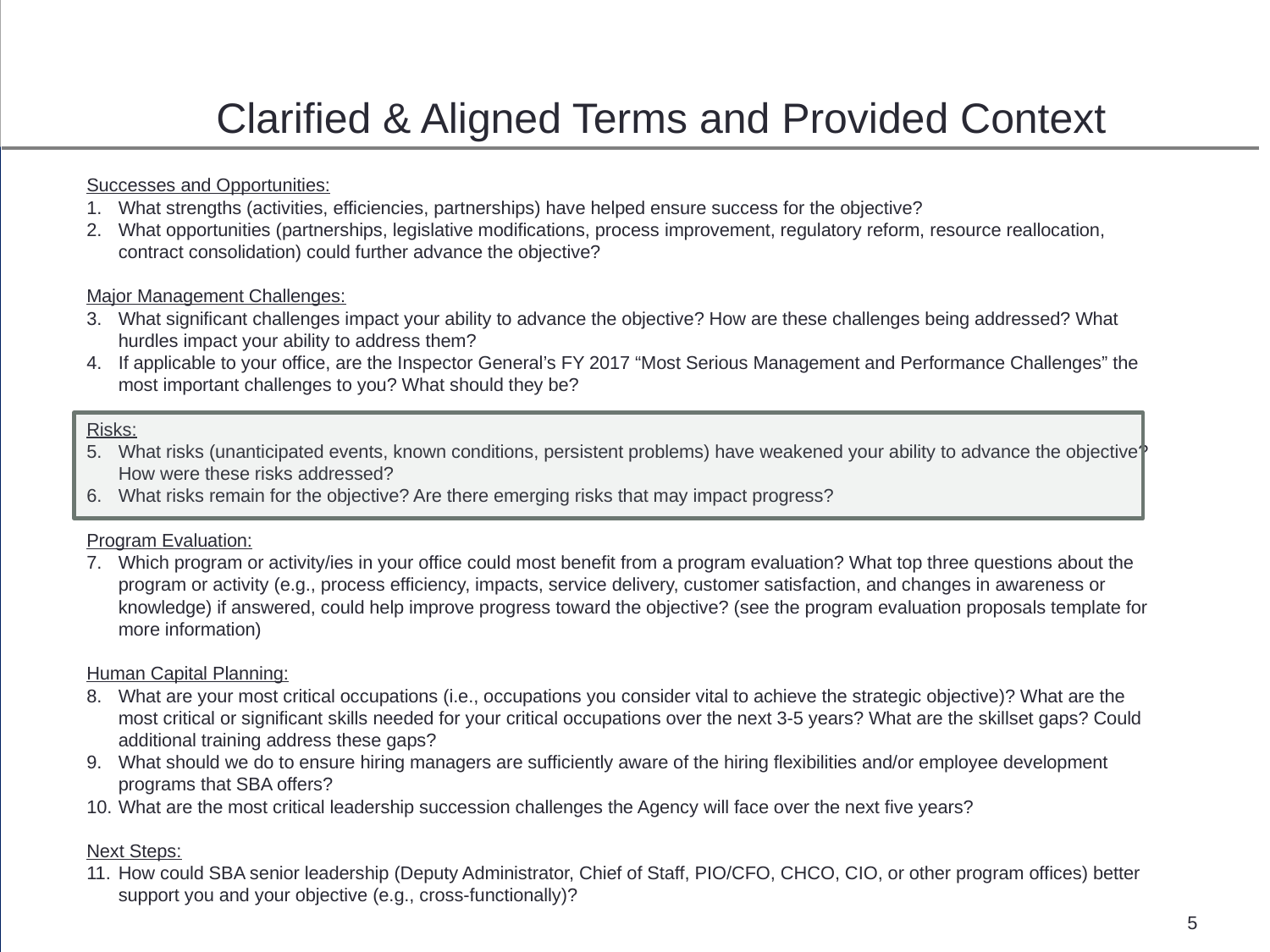

Clarified & Aligned Terms and Provided Context

Successes and Opportunities:
What strengths (activities, efficiencies, partnerships) have helped ensure success for the objective?
What opportunities (partnerships, legislative modifications, process improvement, regulatory reform, resource reallocation, contract consolidation) could further advance the objective?

Major Management Challenges:
What significant challenges impact your ability to advance the objective? How are these challenges being addressed? What hurdles impact your ability to address them?
If applicable to your office, are the Inspector General’s FY 2017 “Most Serious Management and Performance Challenges” the most important challenges to you? What should they be?

Risks:
What risks (unanticipated events, known conditions, persistent problems) have weakened your ability to advance the objective? How were these risks addressed?
What risks remain for the objective? Are there emerging risks that may impact progress?

Program Evaluation:
Which program or activity/ies in your office could most benefit from a program evaluation? What top three questions about the program or activity (e.g., process efficiency, impacts, service delivery, customer satisfaction, and changes in awareness or knowledge) if answered, could help improve progress toward the objective? (see the program evaluation proposals template for more information)

Human Capital Planning:
What are your most critical occupations (i.e., occupations you consider vital to achieve the strategic objective)? What are the most critical or significant skills needed for your critical occupations over the next 3-5 years? What are the skillset gaps? Could additional training address these gaps?
What should we do to ensure hiring managers are sufficiently aware of the hiring flexibilities and/or employee development programs that SBA offers?
What are the most critical leadership succession challenges the Agency will face over the next five years?

Next Steps:
How could SBA senior leadership (Deputy Administrator, Chief of Staff, PIO/CFO, CHCO, CIO, or other program offices) better support you and your objective (e.g., cross-functionally)?

5